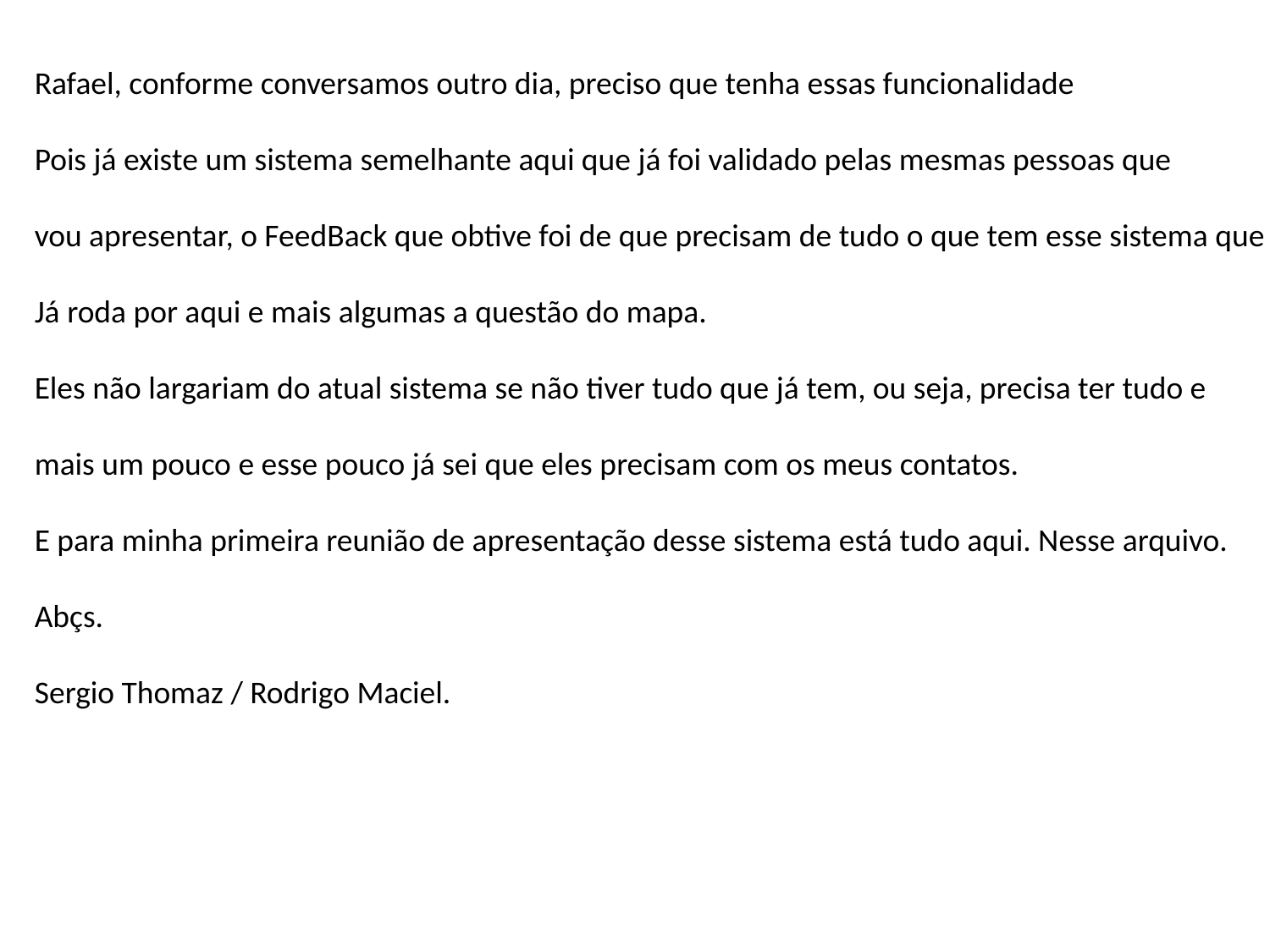

Rafael, conforme conversamos outro dia, preciso que tenha essas funcionalidade

Pois já existe um sistema semelhante aqui que já foi validado pelas mesmas pessoas que

vou apresentar, o FeedBack que obtive foi de que precisam de tudo o que tem esse sistema que

Já roda por aqui e mais algumas a questão do mapa.

Eles não largariam do atual sistema se não tiver tudo que já tem, ou seja, precisa ter tudo e

mais um pouco e esse pouco já sei que eles precisam com os meus contatos.

E para minha primeira reunião de apresentação desse sistema está tudo aqui. Nesse arquivo.

Abçs.

Sergio Thomaz / Rodrigo Maciel.